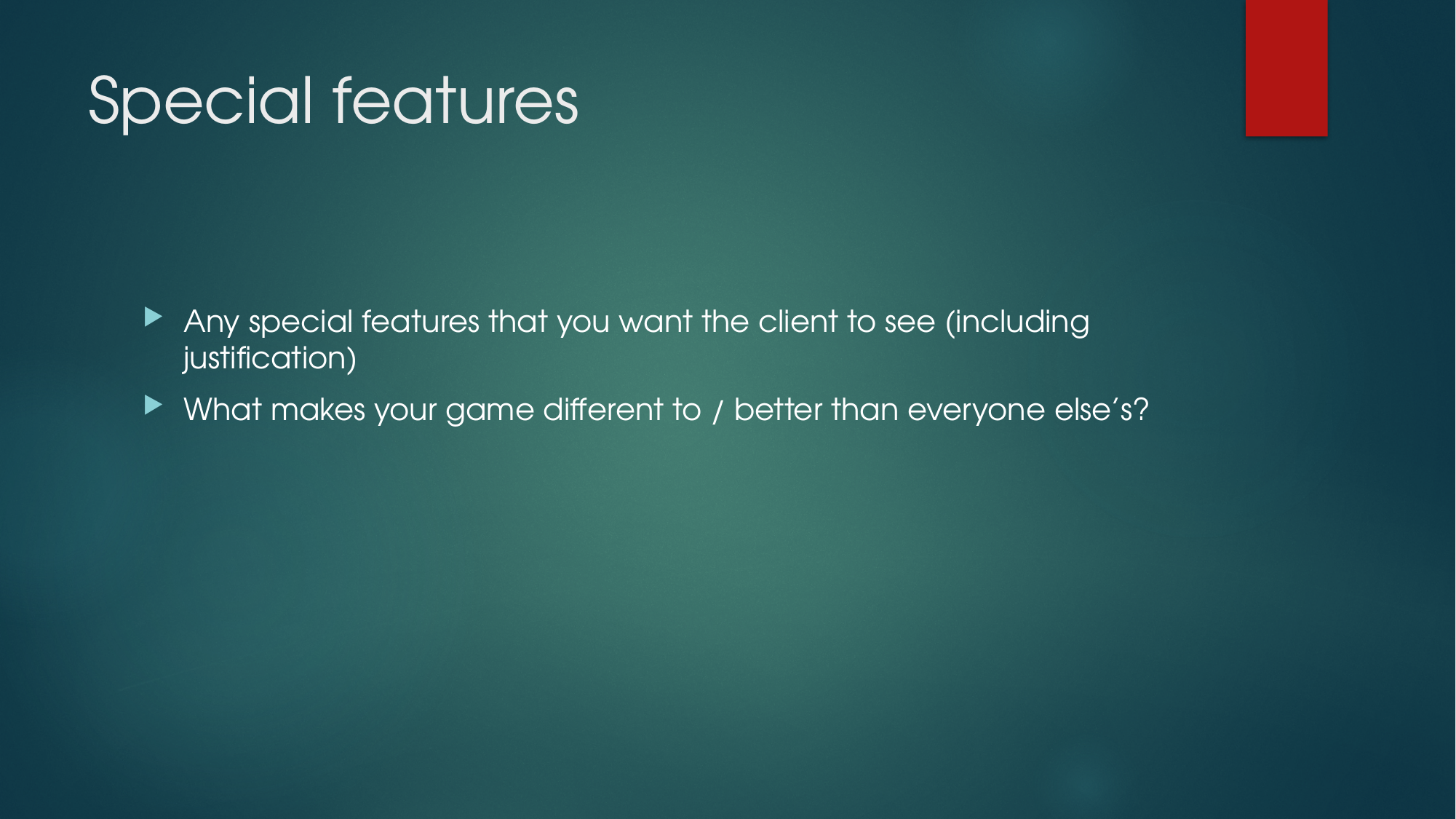

# Special features

Any special features that you want the client to see (including justification)
What makes your game different to / better than everyone else’s?